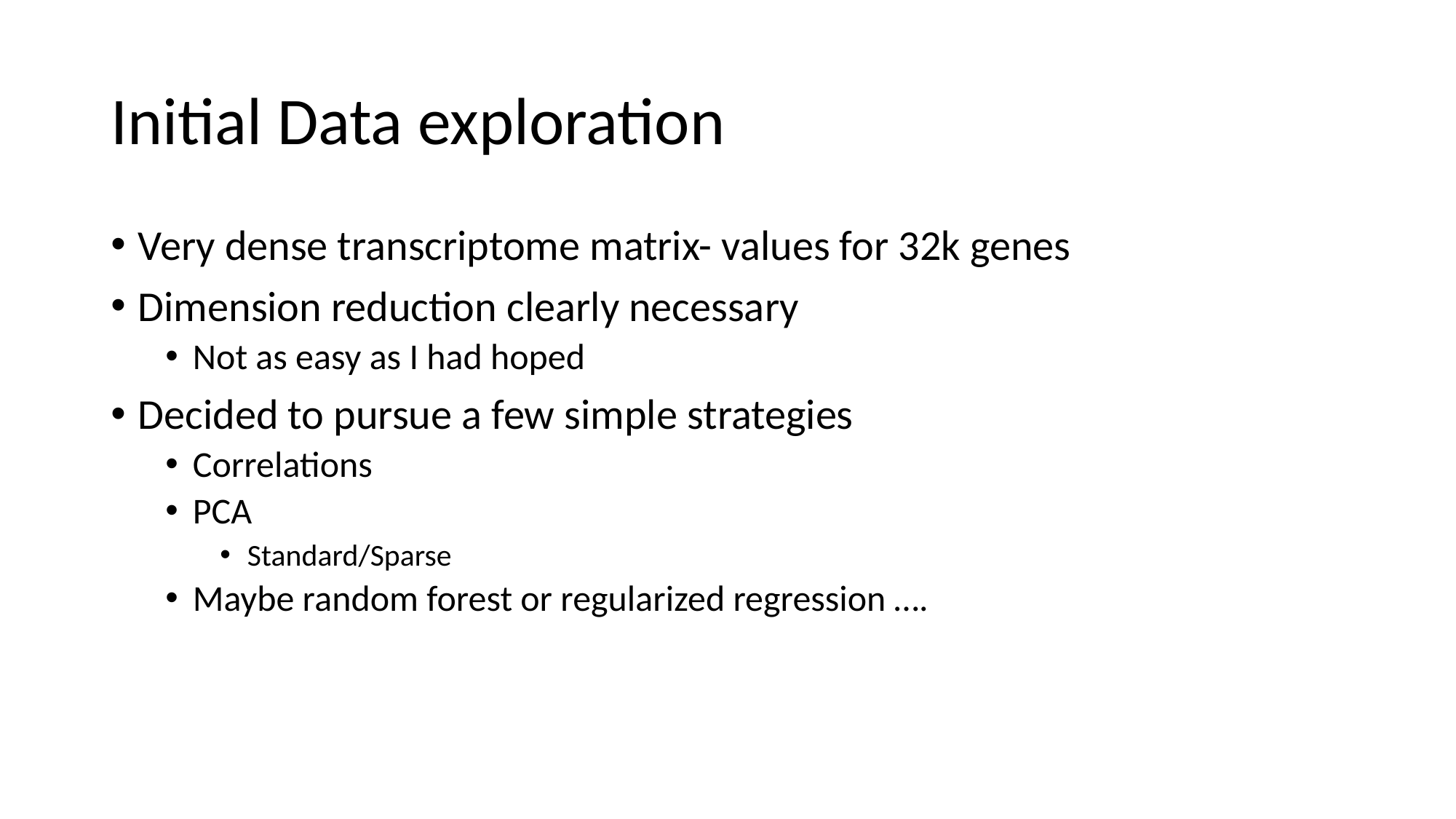

# Initial Data exploration
Very dense transcriptome matrix- values for 32k genes
Dimension reduction clearly necessary
Not as easy as I had hoped
Decided to pursue a few simple strategies
Correlations
PCA
Standard/Sparse
Maybe random forest or regularized regression ….